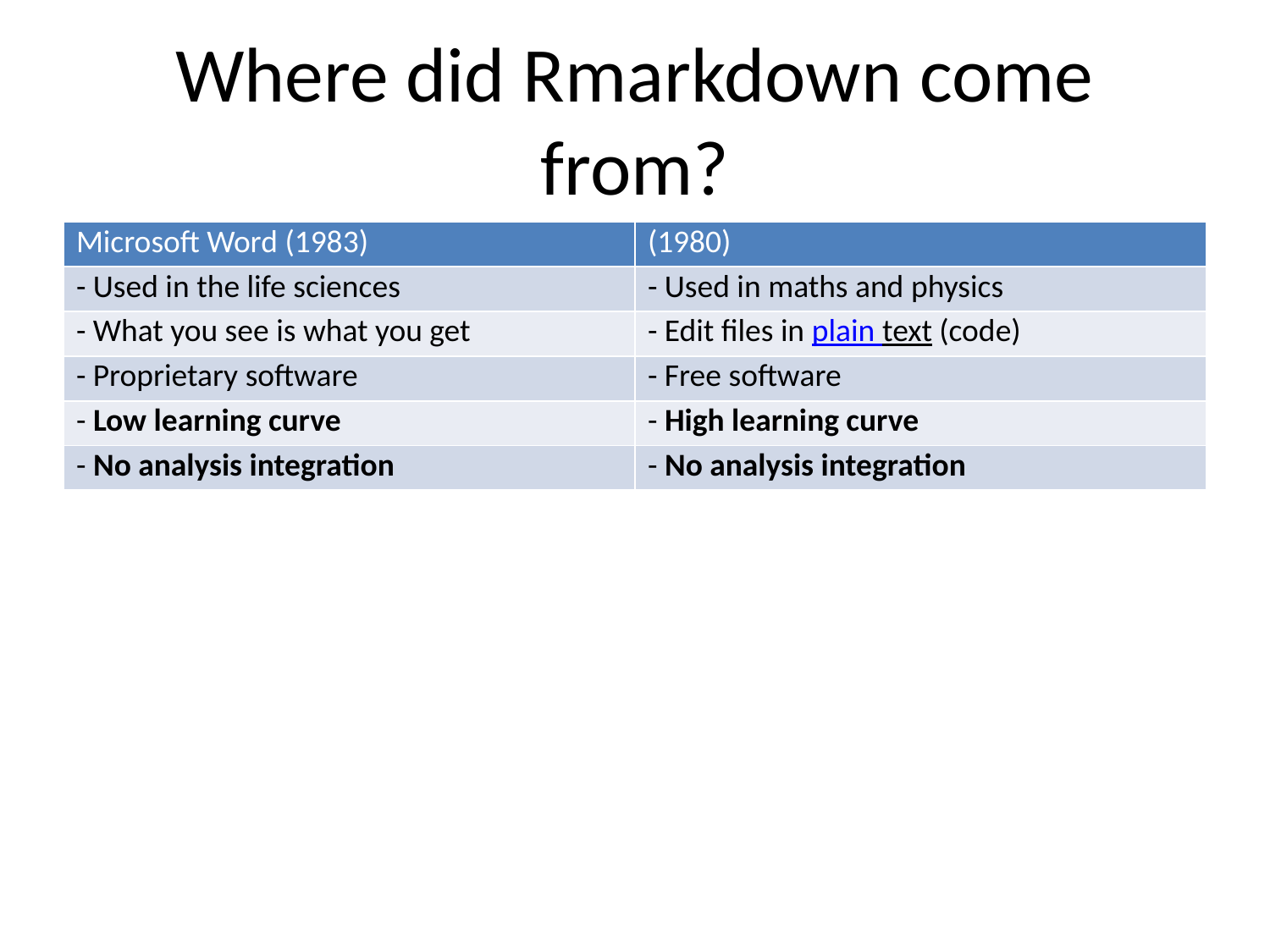

# Where did Rmarkdown come from?
| Microsoft Word (1983) | (1980) |
| --- | --- |
| - Used in the life sciences | - Used in maths and physics |
| - What you see is what you get | - Edit files in plain text (code) |
| - Proprietary software | - Free software |
| - Low learning curve | - High learning curve |
| - No analysis integration | - No analysis integration |